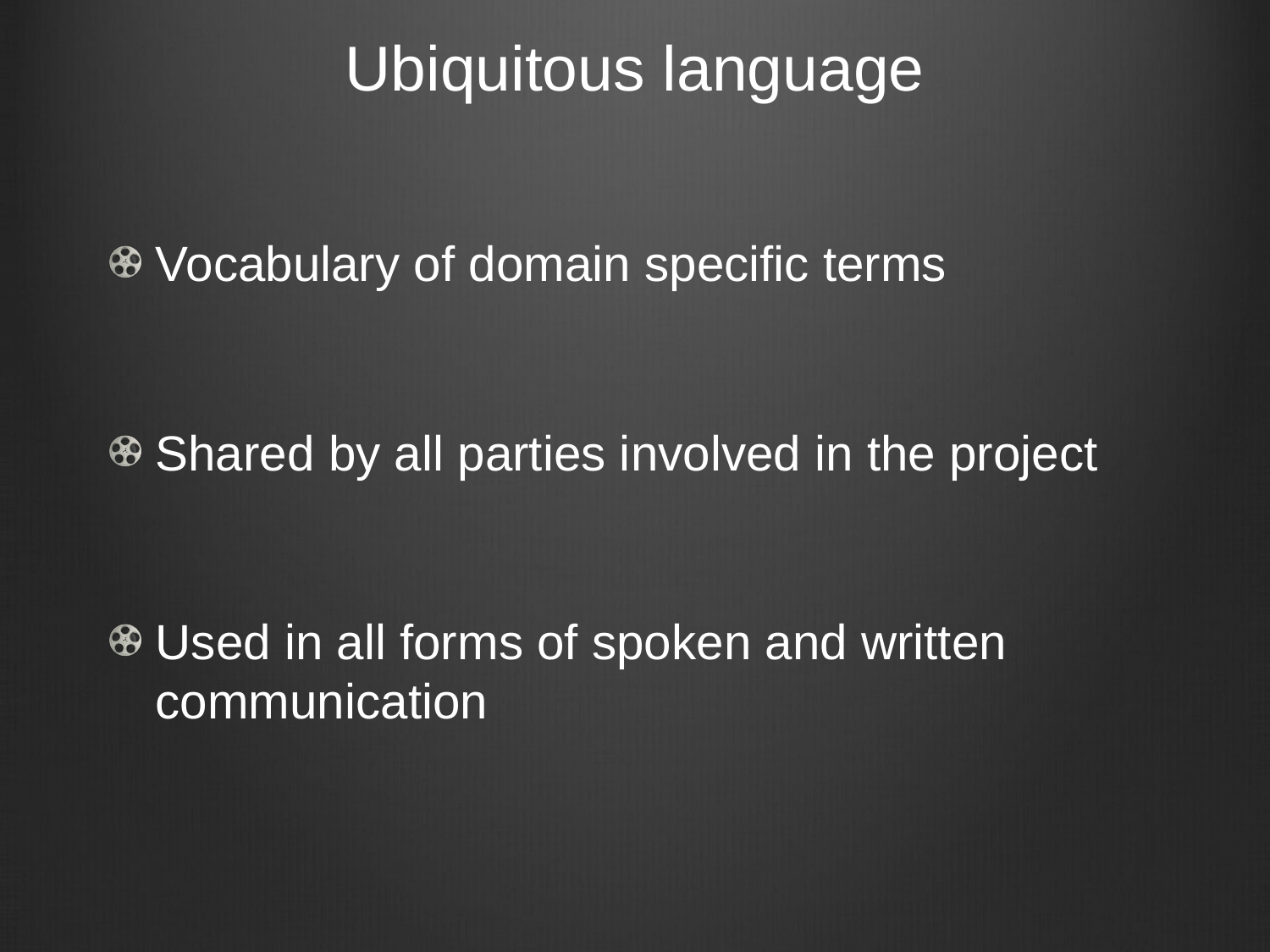

# Ubiquitous language

Vocabulary of domain specific terms

Shared by all parties involved in the project

Used in all forms of spoken and written communication